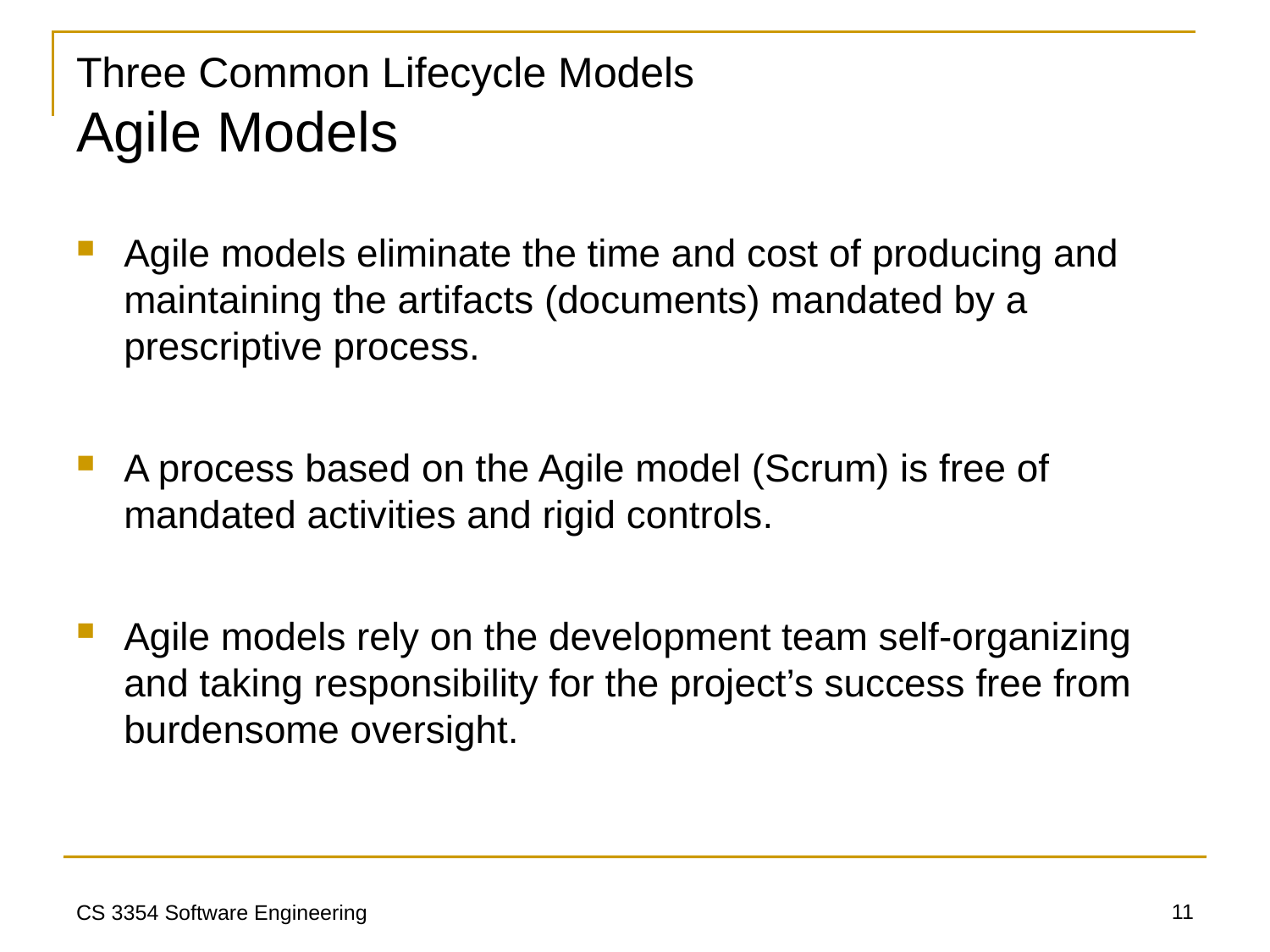

# Three Common Lifecycle Models Agile Models
Agile models eliminate the time and cost of producing and maintaining the artifacts (documents) mandated by a prescriptive process.

A process based on the Agile model (Scrum) is free of mandated activities and rigid controls.

Agile models rely on the development team self-organizing and taking responsibility for the project’s success free from burdensome oversight.
11
CS 3354 Software Engineering